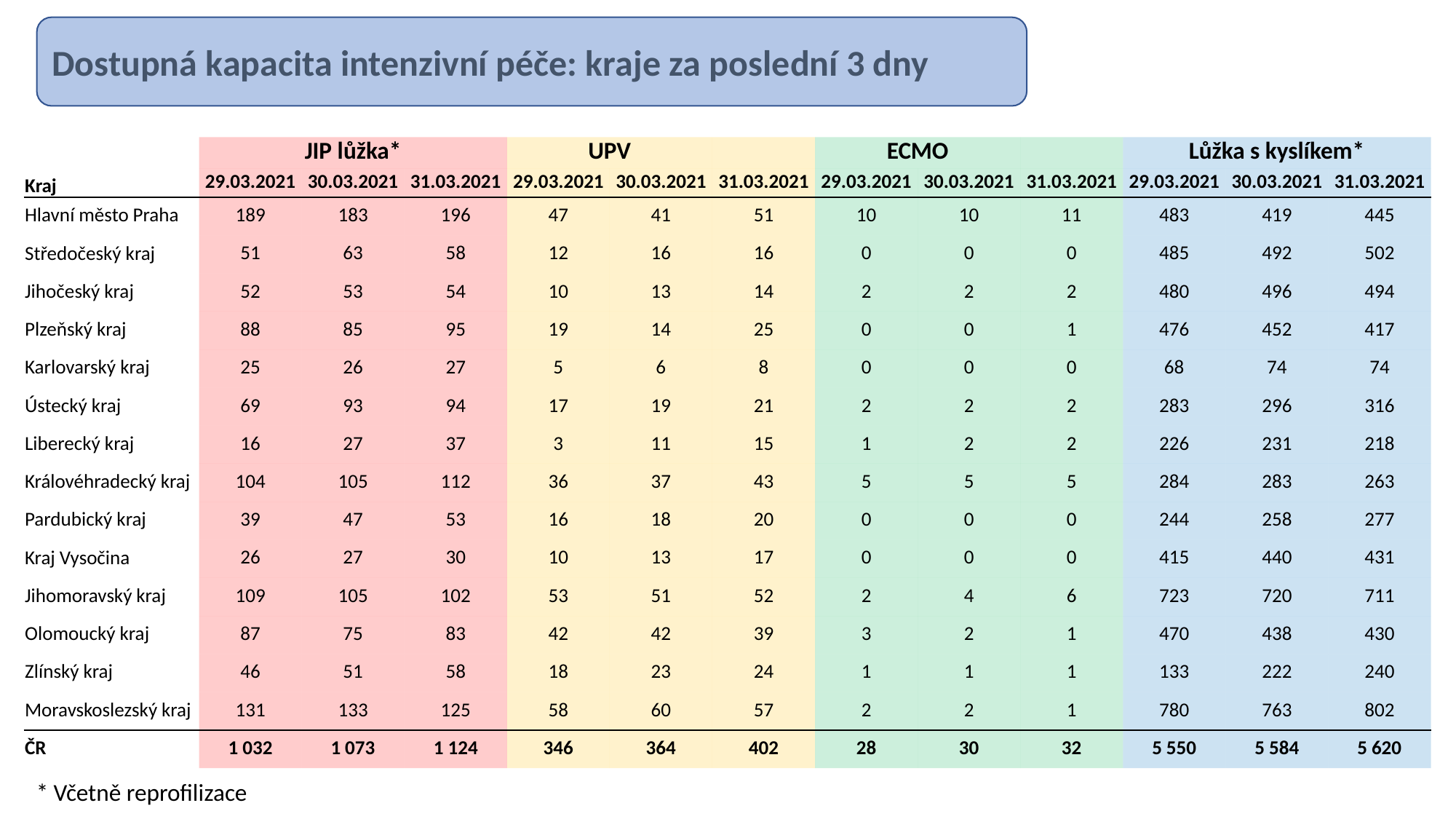

Dostupná kapacita intenzivní péče: kraje za poslední 3 dny
|  | JIP lůžka\* |  |  | UPV |  |  | ECMO |  |  | Lůžka s kyslíkem\* |  |  |
| --- | --- | --- | --- | --- | --- | --- | --- | --- | --- | --- | --- | --- |
| Kraj | 29.03.2021 | 30.03.2021 | 31.03.2021 | 29.03.2021 | 30.03.2021 | 31.03.2021 | 29.03.2021 | 30.03.2021 | 31.03.2021 | 29.03.2021 | 30.03.2021 | 31.03.2021 |
| Hlavní město Praha | 189 | 183 | 196 | 47 | 41 | 51 | 10 | 10 | 11 | 483 | 419 | 445 |
| Středočeský kraj | 51 | 63 | 58 | 12 | 16 | 16 | 0 | 0 | 0 | 485 | 492 | 502 |
| Jihočeský kraj | 52 | 53 | 54 | 10 | 13 | 14 | 2 | 2 | 2 | 480 | 496 | 494 |
| Plzeňský kraj | 88 | 85 | 95 | 19 | 14 | 25 | 0 | 0 | 1 | 476 | 452 | 417 |
| Karlovarský kraj | 25 | 26 | 27 | 5 | 6 | 8 | 0 | 0 | 0 | 68 | 74 | 74 |
| Ústecký kraj | 69 | 93 | 94 | 17 | 19 | 21 | 2 | 2 | 2 | 283 | 296 | 316 |
| Liberecký kraj | 16 | 27 | 37 | 3 | 11 | 15 | 1 | 2 | 2 | 226 | 231 | 218 |
| Královéhradecký kraj | 104 | 105 | 112 | 36 | 37 | 43 | 5 | 5 | 5 | 284 | 283 | 263 |
| Pardubický kraj | 39 | 47 | 53 | 16 | 18 | 20 | 0 | 0 | 0 | 244 | 258 | 277 |
| Kraj Vysočina | 26 | 27 | 30 | 10 | 13 | 17 | 0 | 0 | 0 | 415 | 440 | 431 |
| Jihomoravský kraj | 109 | 105 | 102 | 53 | 51 | 52 | 2 | 4 | 6 | 723 | 720 | 711 |
| Olomoucký kraj | 87 | 75 | 83 | 42 | 42 | 39 | 3 | 2 | 1 | 470 | 438 | 430 |
| Zlínský kraj | 46 | 51 | 58 | 18 | 23 | 24 | 1 | 1 | 1 | 133 | 222 | 240 |
| Moravskoslezský kraj | 131 | 133 | 125 | 58 | 60 | 57 | 2 | 2 | 1 | 780 | 763 | 802 |
| ČR | 1 032 | 1 073 | 1 124 | 346 | 364 | 402 | 28 | 30 | 32 | 5 550 | 5 584 | 5 620 |
* Včetně reprofilizace